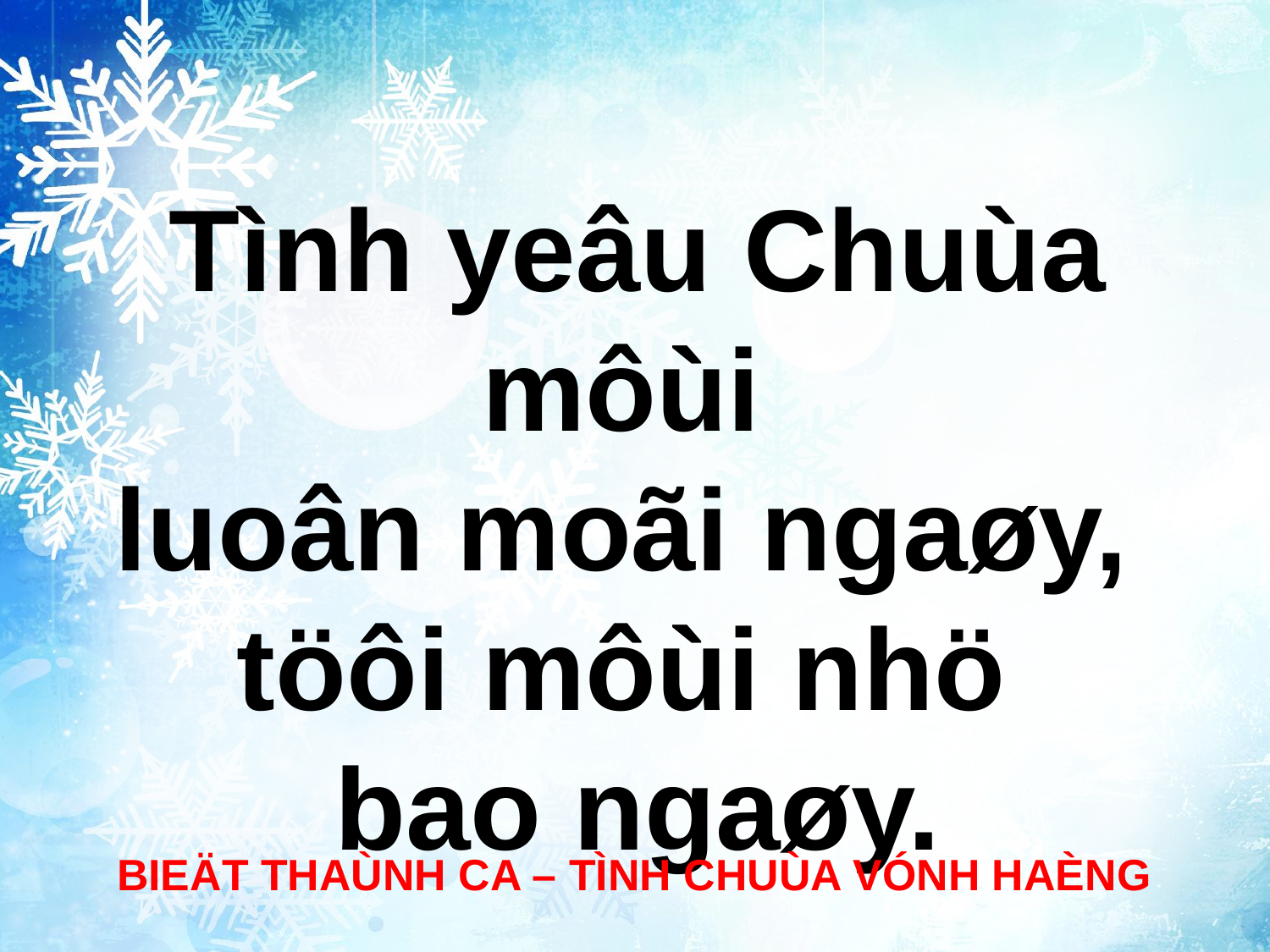

Tình yeâu Chuùa môùi
luoân moãi ngaøy,
töôi môùi nhö
bao ngaøy.
BIEÄT THAÙNH CA – TÌNH CHUÙA VÓNH HAÈNG